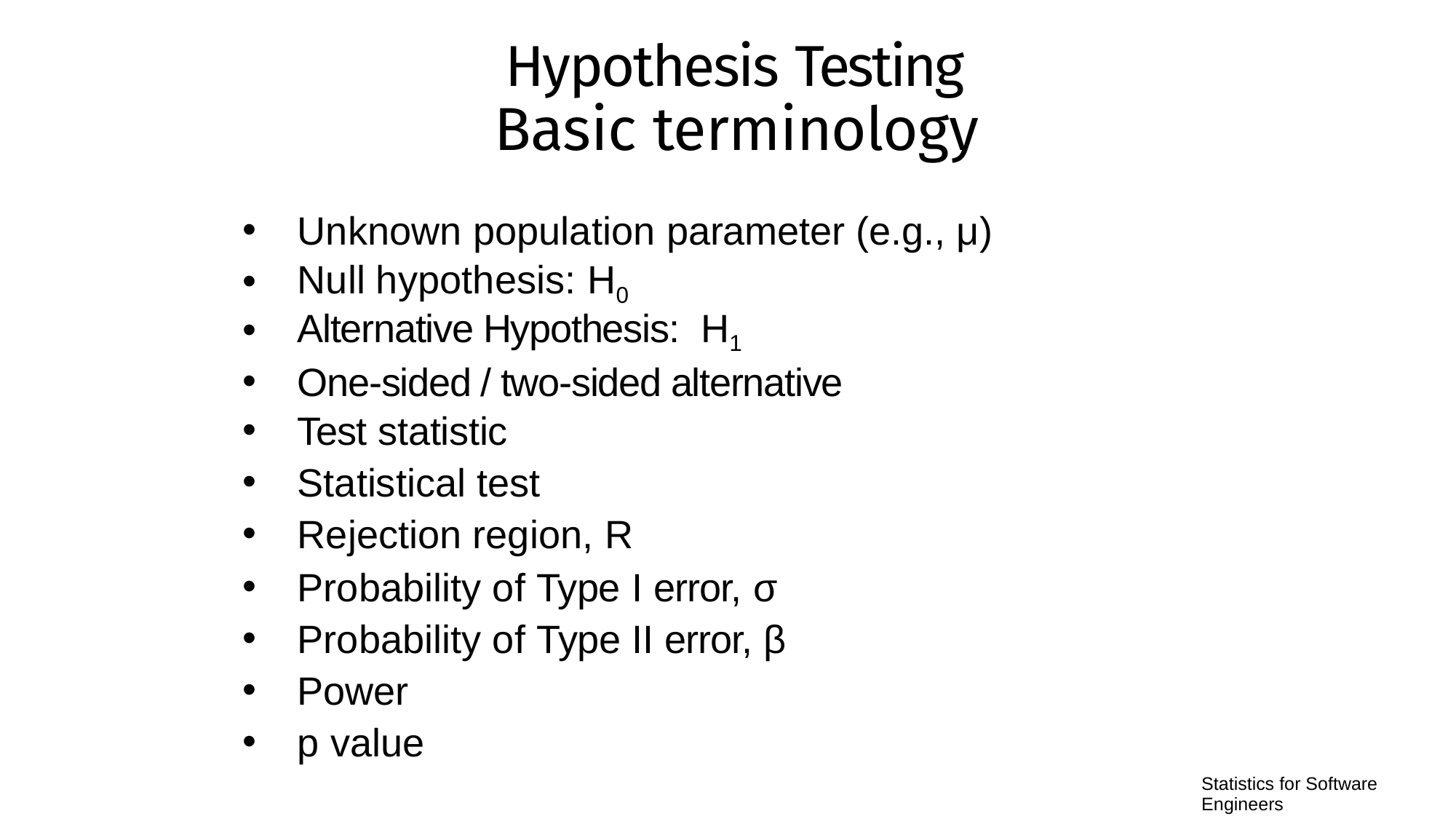

Hypothesis Testing
Basic terminology
Unknown population parameter (e.g., μ)
Null hypothesis: H0
Alternative Hypothesis:  H1
One-sided / two-sided alternative
Test statistic
Statistical test
Rejection region, R
Probability of Type I error, σ
Probability of Type II error, β
Power
p value
Statistics for Software
Engineers